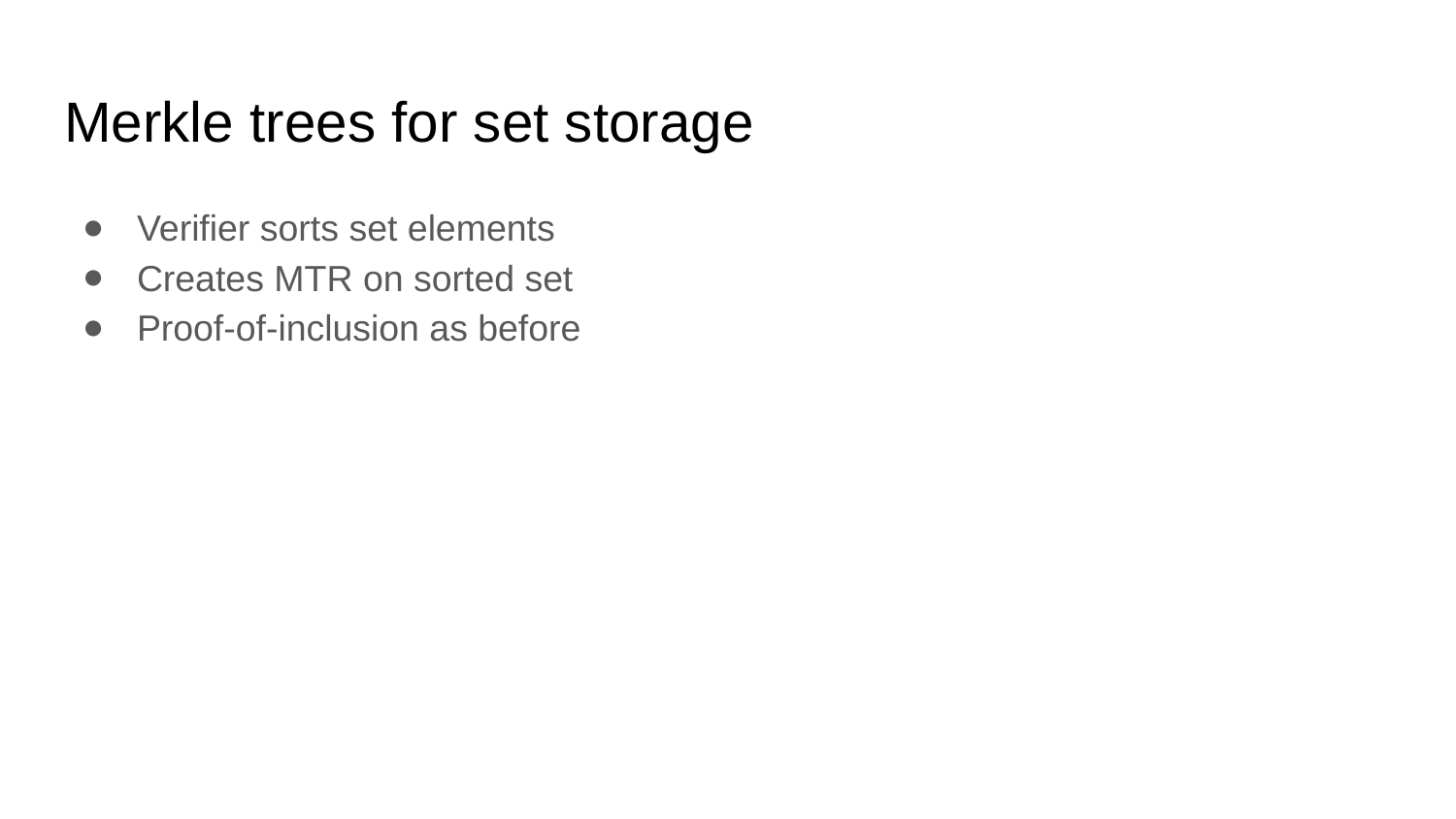

# Merkle trees for set storage
Verifier sorts set elements
Creates MTR on sorted set
Proof-of-inclusion as before